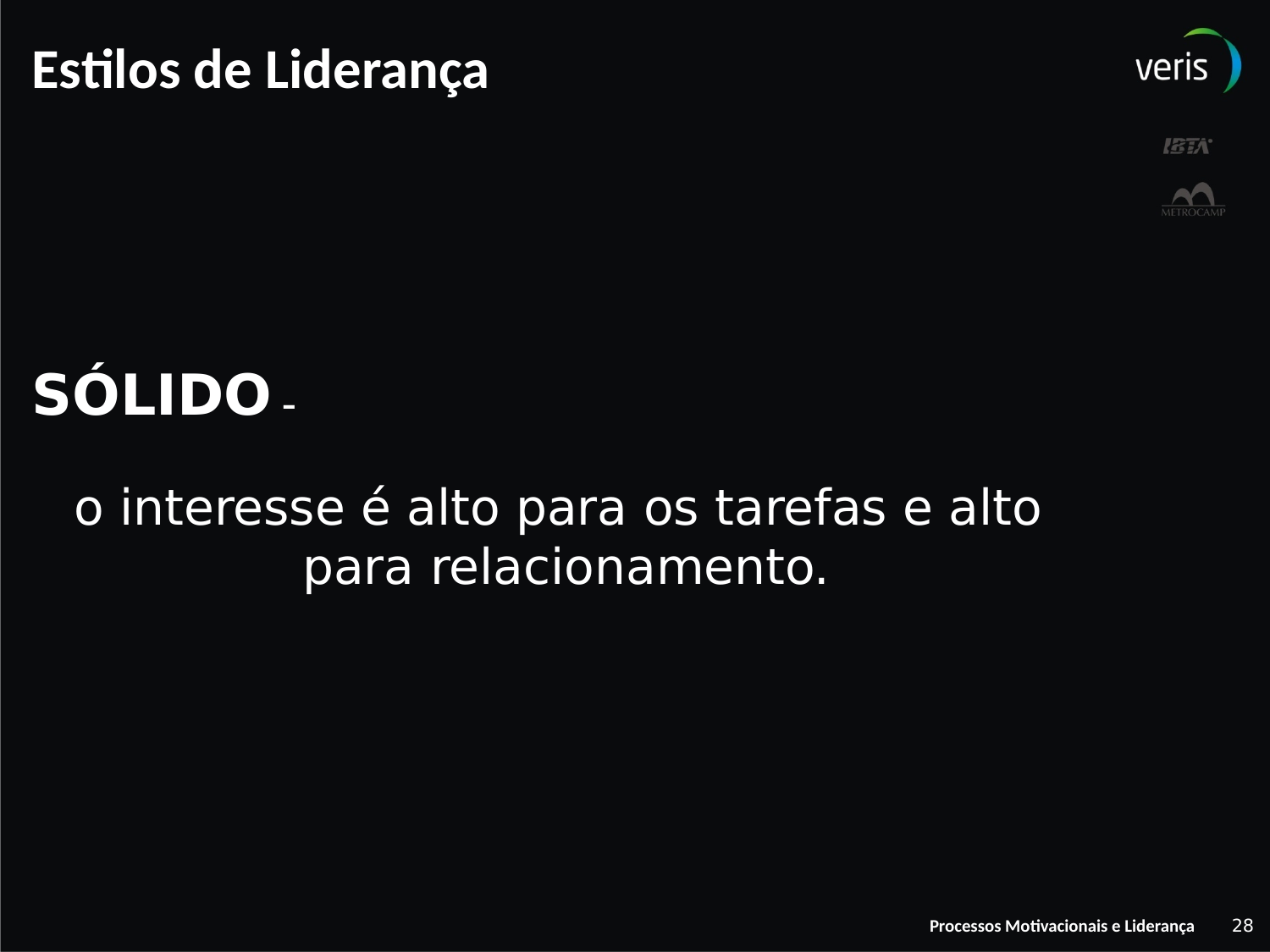

# Estilos de Liderança

SÓLIDO –

o interesse é alto para os tarefas e alto para relacionamento.

28
Processos Motivacionais e Liderança